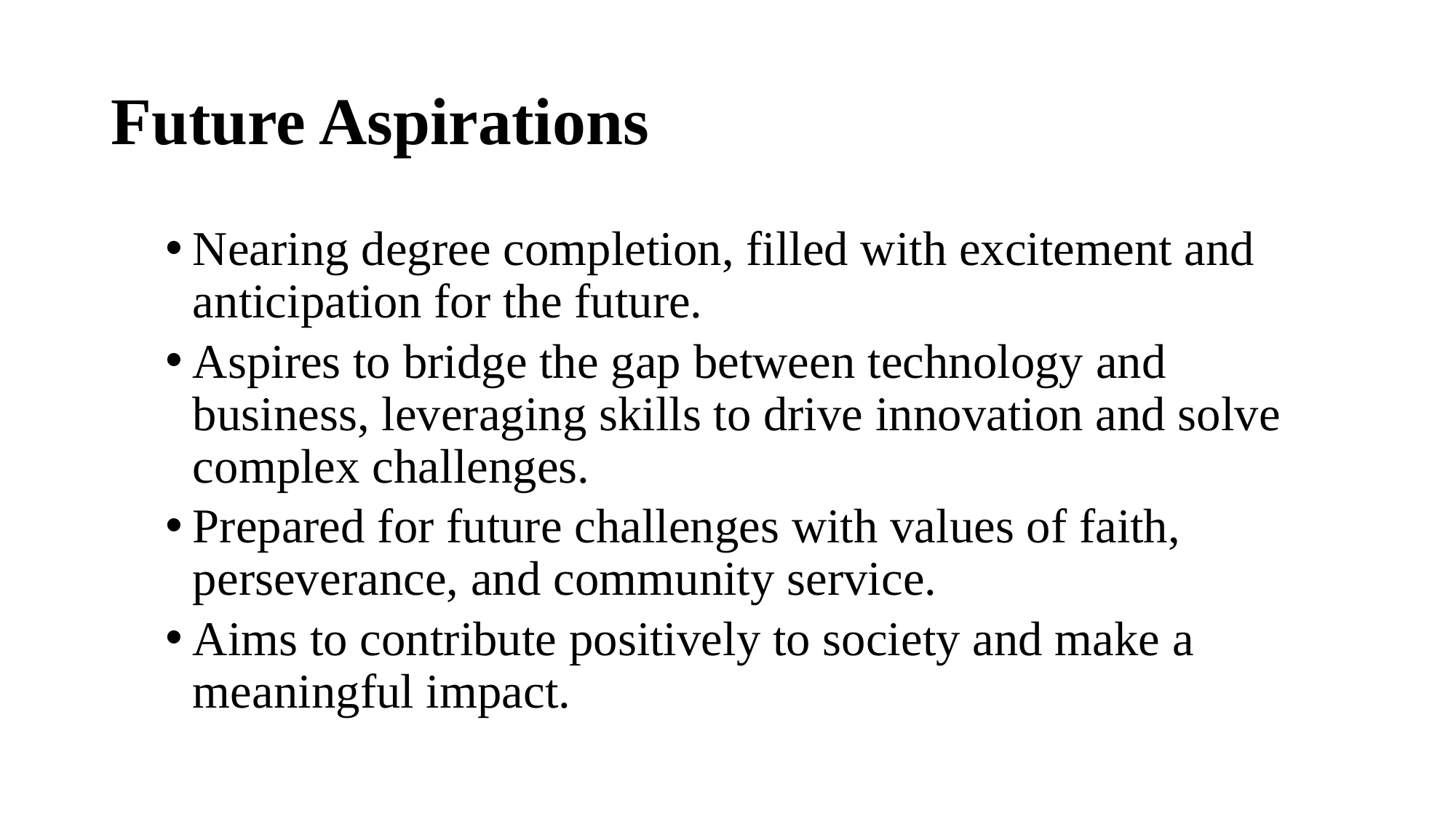

# Future Aspirations
Nearing degree completion, filled with excitement and anticipation for the future.
Aspires to bridge the gap between technology and business, leveraging skills to drive innovation and solve complex challenges.
Prepared for future challenges with values of faith, perseverance, and community service.
Aims to contribute positively to society and make a meaningful impact.